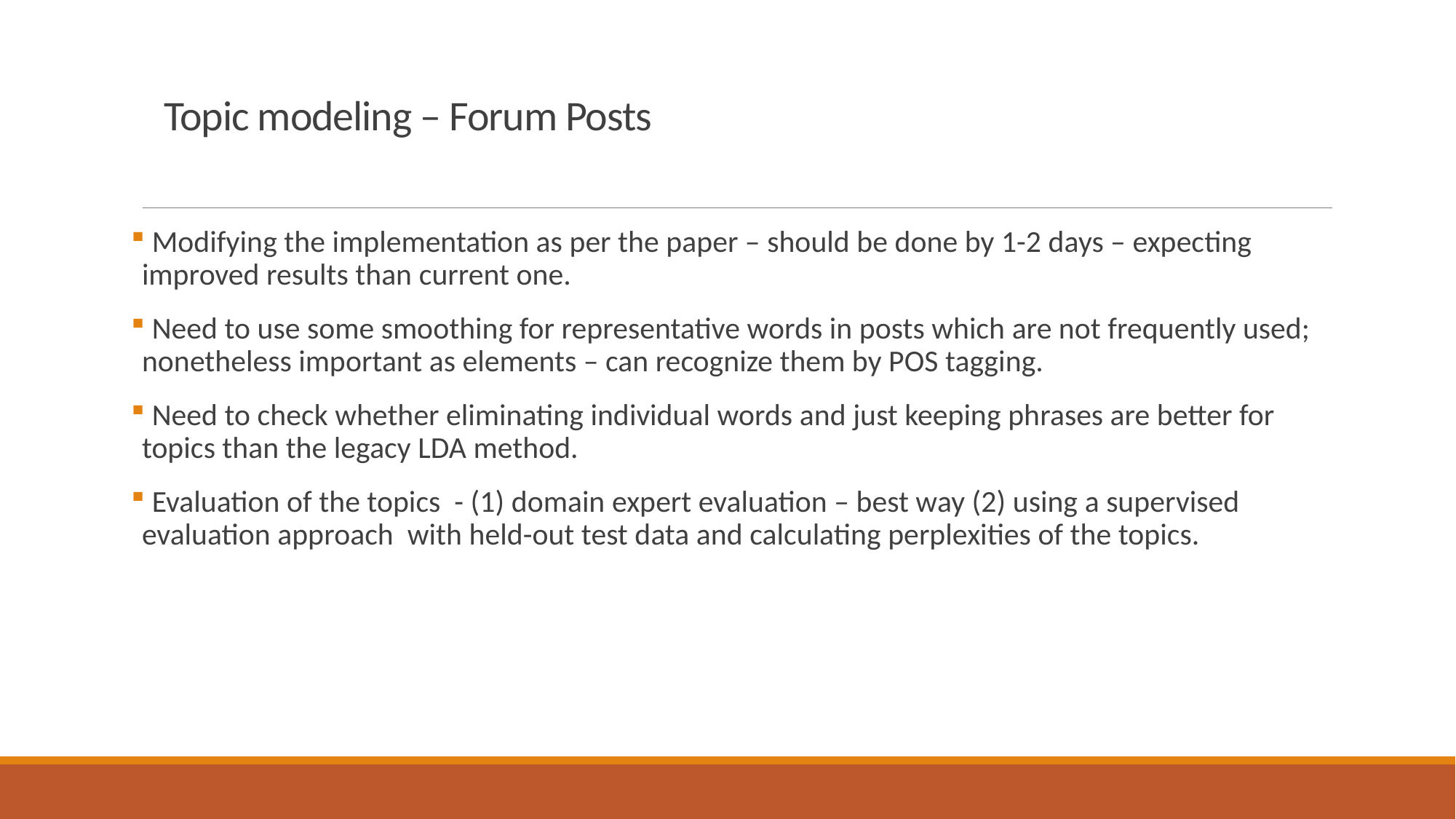

# Topic modeling – Forum Posts
 Modifying the implementation as per the paper – should be done by 1-2 days – expecting improved results than current one.
 Need to use some smoothing for representative words in posts which are not frequently used; nonetheless important as elements – can recognize them by POS tagging.
 Need to check whether eliminating individual words and just keeping phrases are better for topics than the legacy LDA method.
 Evaluation of the topics  - (1) domain expert evaluation – best way (2) using a supervised evaluation approach  with held-out test data and calculating perplexities of the topics.